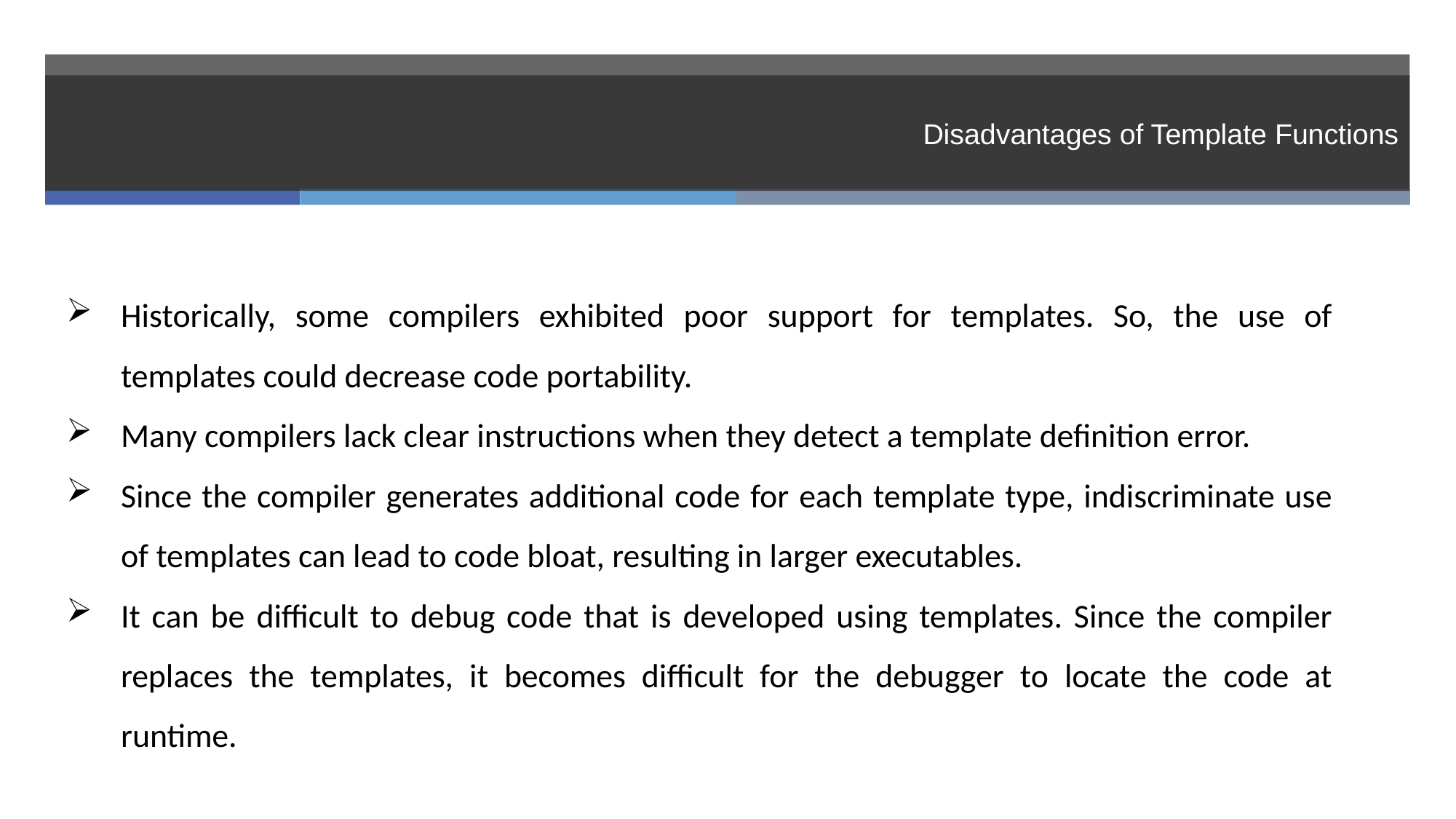

# Disadvantages of Template Functions
Historically, some compilers exhibited poor support for templates. So, the use of templates could decrease code portability.
Many compilers lack clear instructions when they detect a template definition error.
Since the compiler generates additional code for each template type, indiscriminate use of templates can lead to code bloat, resulting in larger executables.
It can be difficult to debug code that is developed using templates. Since the compiler replaces the templates, it becomes difficult for the debugger to locate the code at runtime.